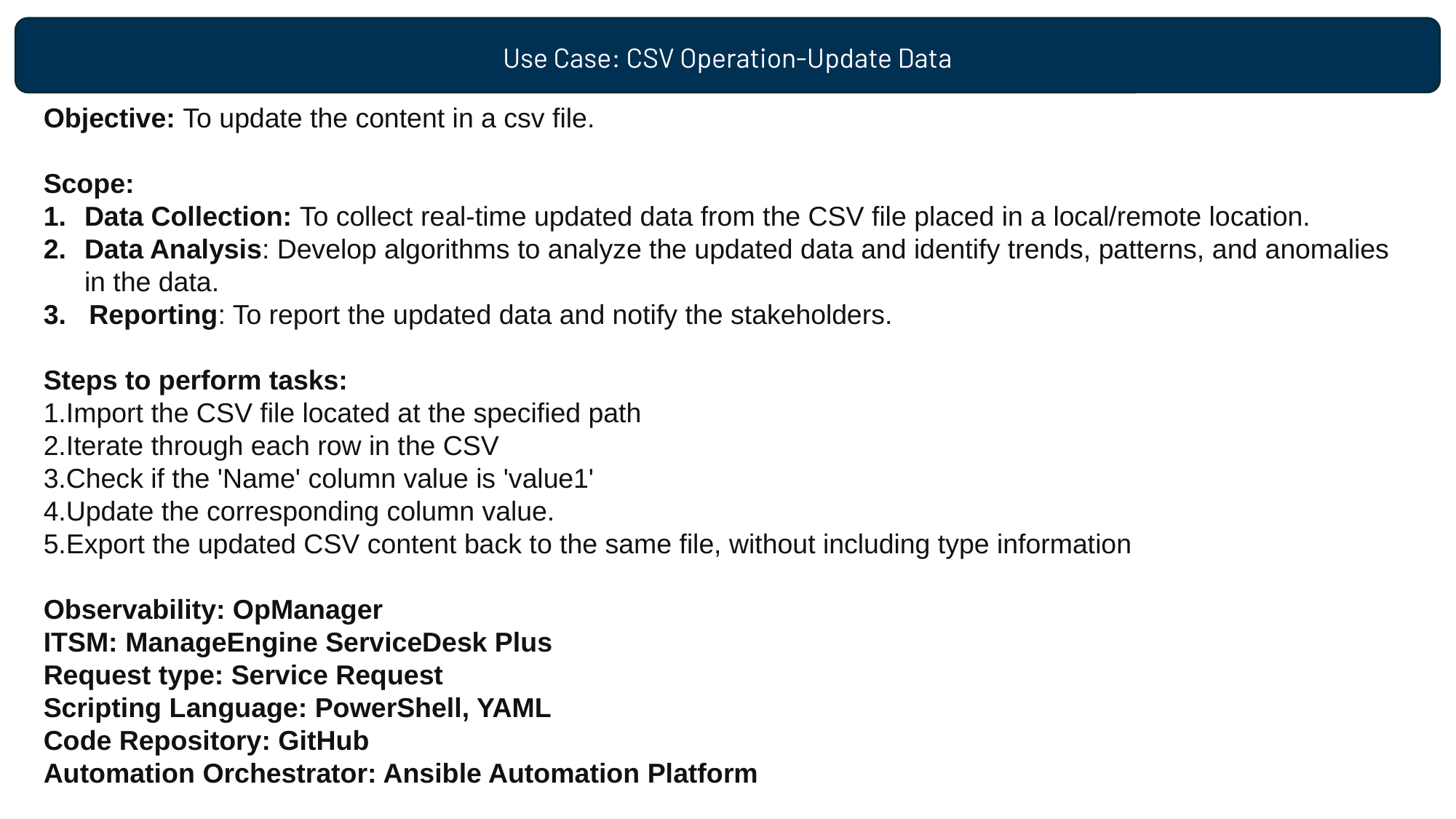

Use Case: CSV Operation-Update Data

Objective: To update the content in a csv file.
Scope:
Data Collection: To collect real-time updated data from the CSV file placed in a local/remote location.
Data Analysis: Develop algorithms to analyze the updated data and identify trends, patterns, and anomalies in the data.
   Reporting: To report the updated data and notify the stakeholders.

Steps to perform tasks:
1.Import the CSV file located at the specified path
2.Iterate through each row in the CSV
3.Check if the 'Name' column value is 'value1'
4.Update the corresponding column value.
5.Export the updated CSV content back to the same file, without including type information

Observability: OpManager
ITSM: ManageEngine ServiceDesk Plus
Request type: Service Request
Scripting Language: PowerShell, YAML
Code Repository: GitHub
Automation Orchestrator: Ansible Automation Platform